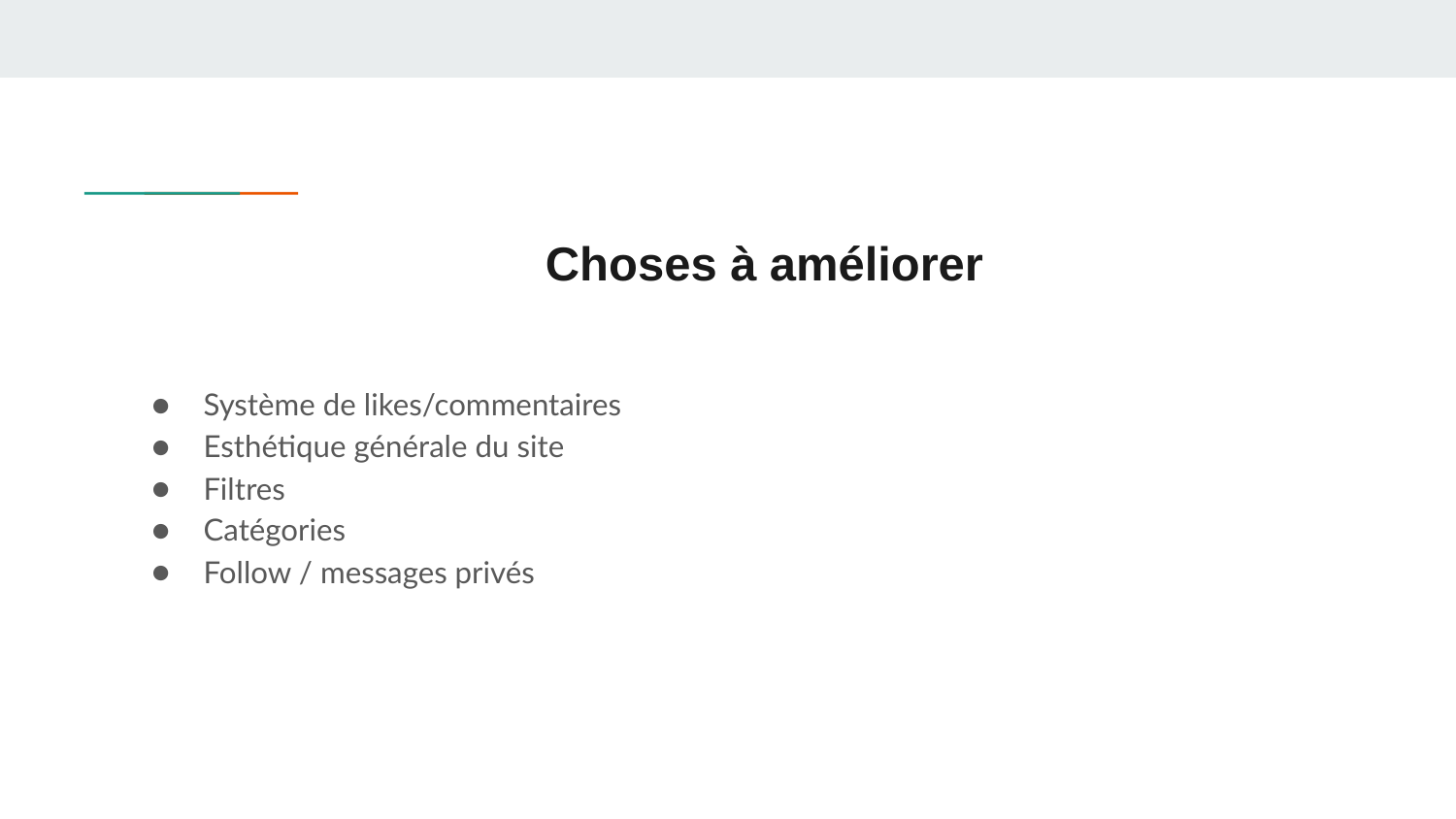

# Choses à améliorer
Système de likes/commentaires
Esthétique générale du site
Filtres
Catégories
Follow / messages privés